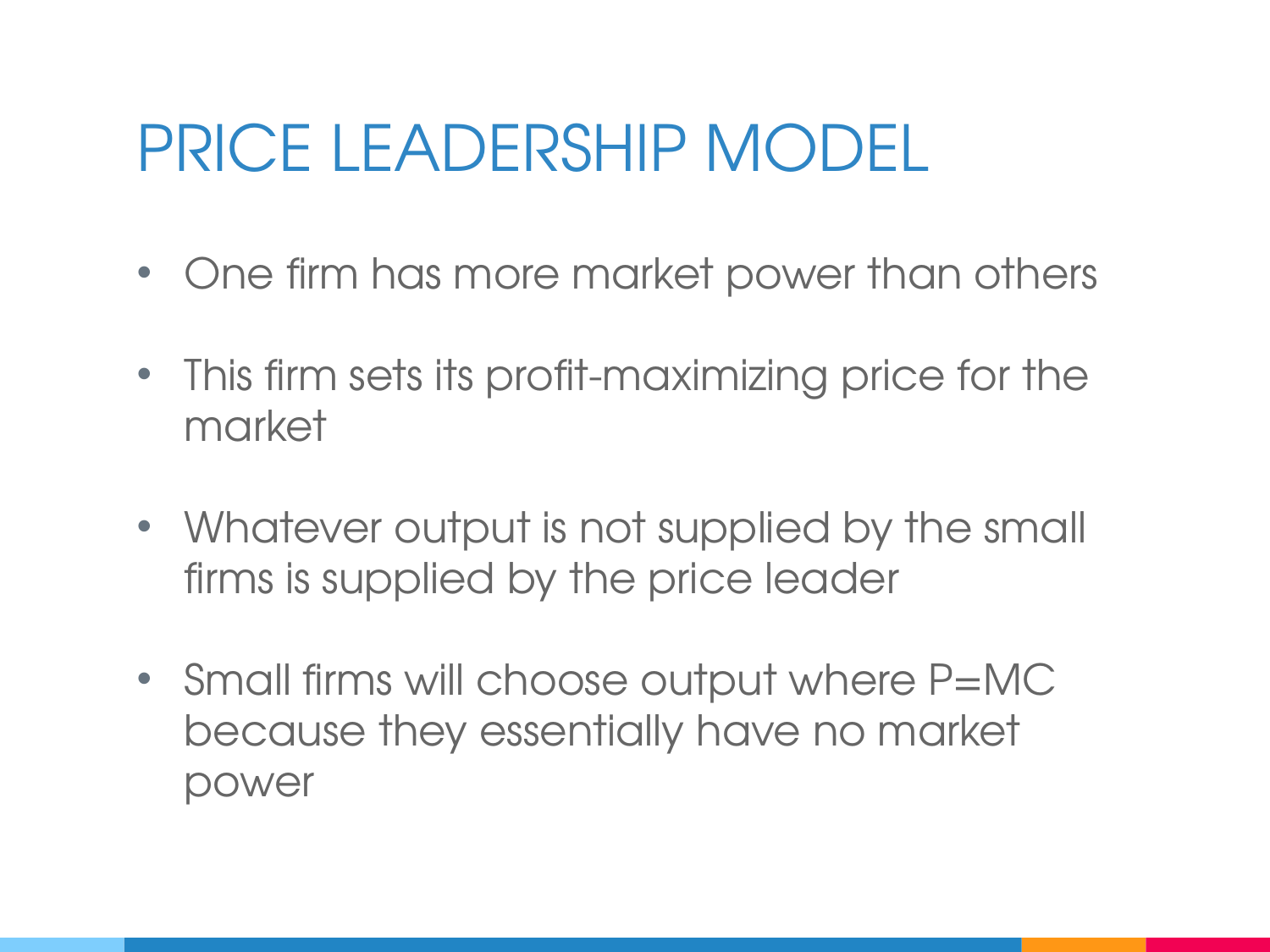

# PRICE LEADERSHIP MODEL
One firm has more market power than others

This firm sets its profit-maximizing price for the market

Whatever output is not supplied by the small firms is supplied by the price leader

Small firms will choose output where P=MC because they essentially have no market power